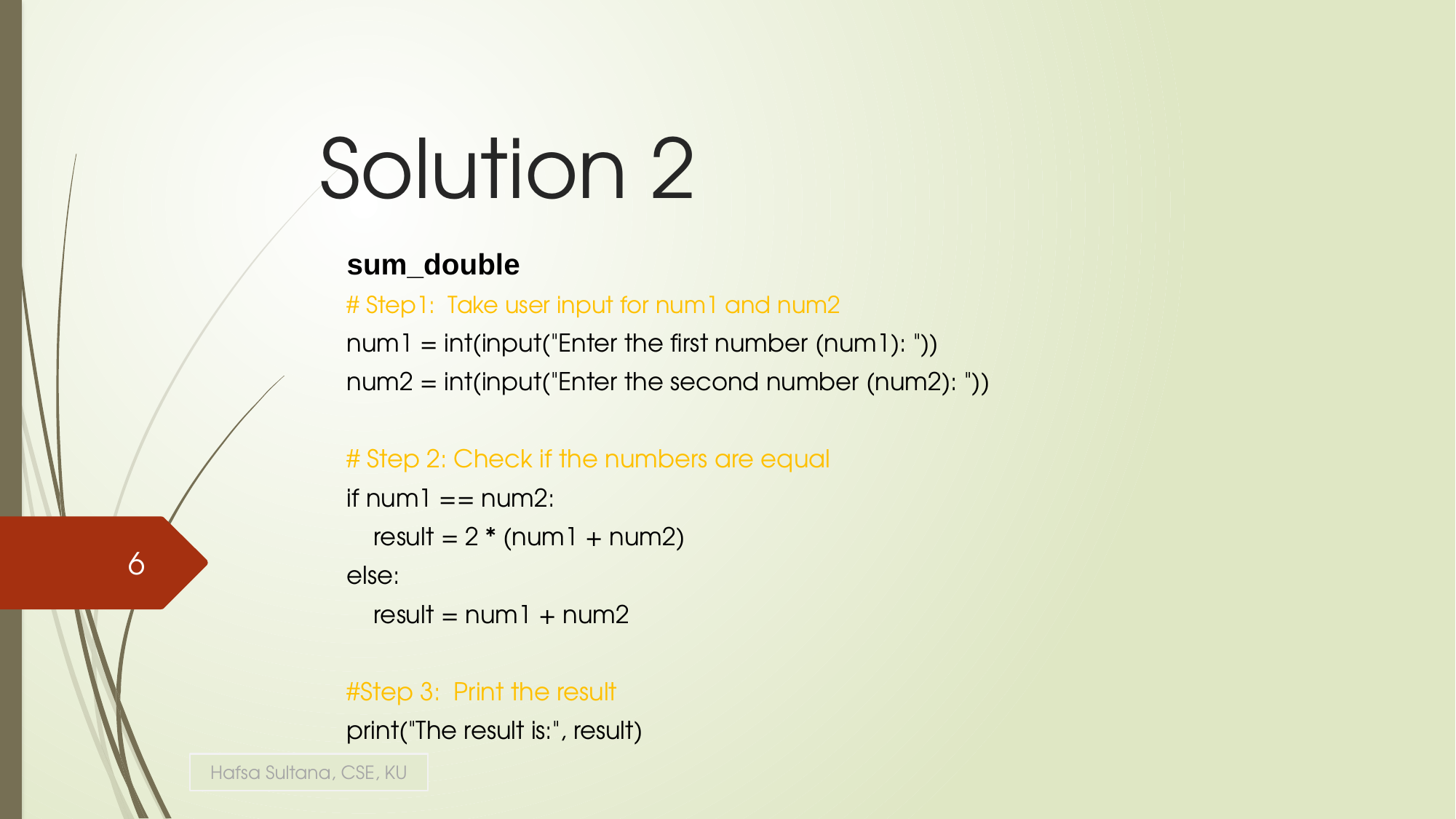

# Solution 2
sum_double
# Step1:  Take user input for num1 and num2
num1 = int(input("Enter the first number (num1): "))
num2 = int(input("Enter the second number (num2): "))

# Step 2: Check if the numbers are equal
if num1 == num2:
    result = 2 * (num1 + num2)
else:
    result = num1 + num2

#Step 3:  Print the result
print("The result is:", result)

6
Hafsa Sultana, CSE, KU